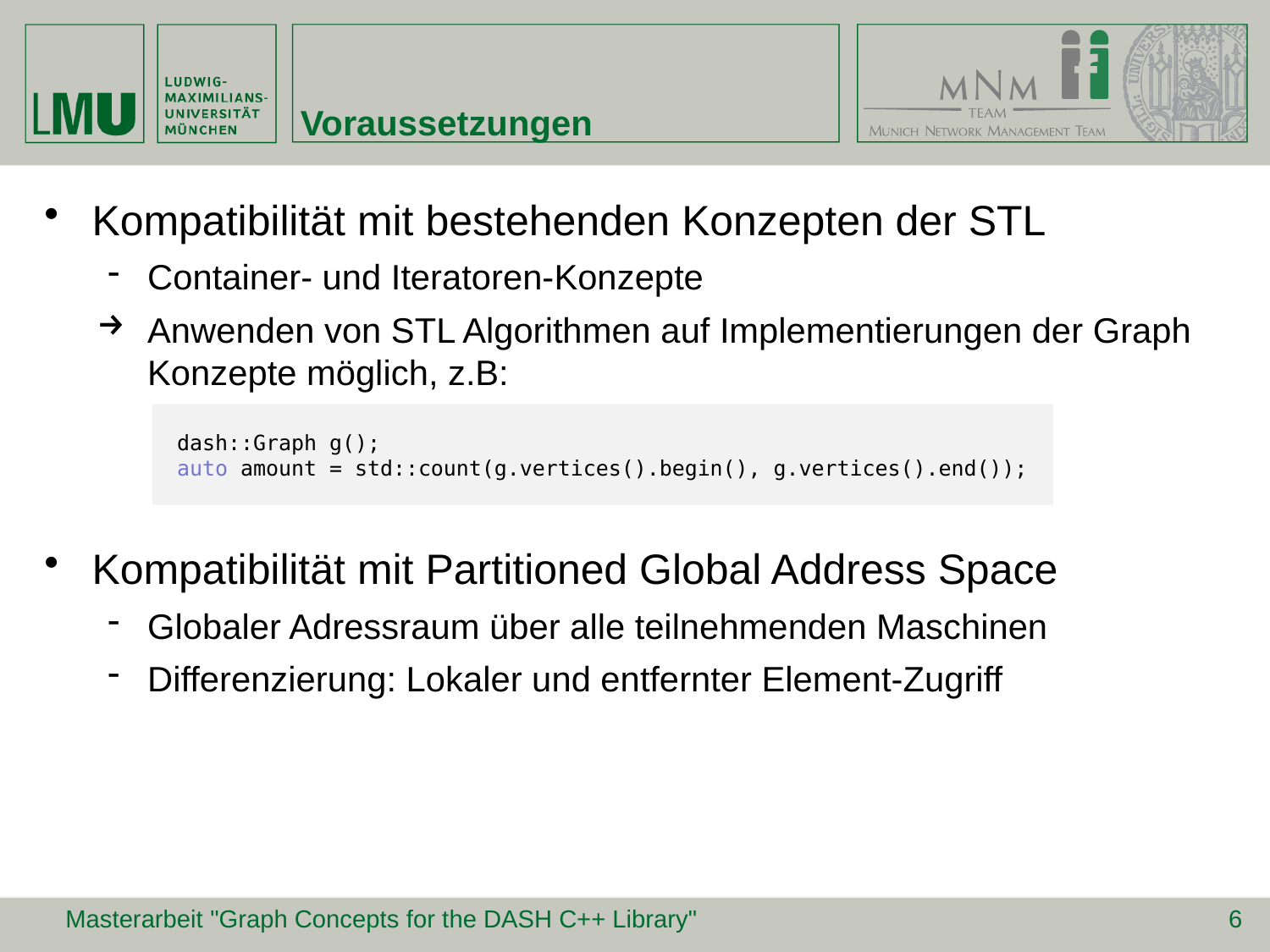

# Voraussetzungen
Kompatibilität mit bestehenden Konzepten der STL
Container- und Iteratoren-Konzepte
Anwenden von STL Algorithmen auf Implementierungen der Graph Konzepte möglich, z.B:

dash::Graph g();
auto amount = std::count(g.vertices().begin(), g.vertices().end());
Kompatibilität mit Partitioned Global Address Space
Globaler Adressraum über alle teilnehmenden Maschinen
Differenzierung: Lokaler und entfernter Element-Zugriff
Masterarbeit "Graph Concepts for the DASH C++ Library"
6